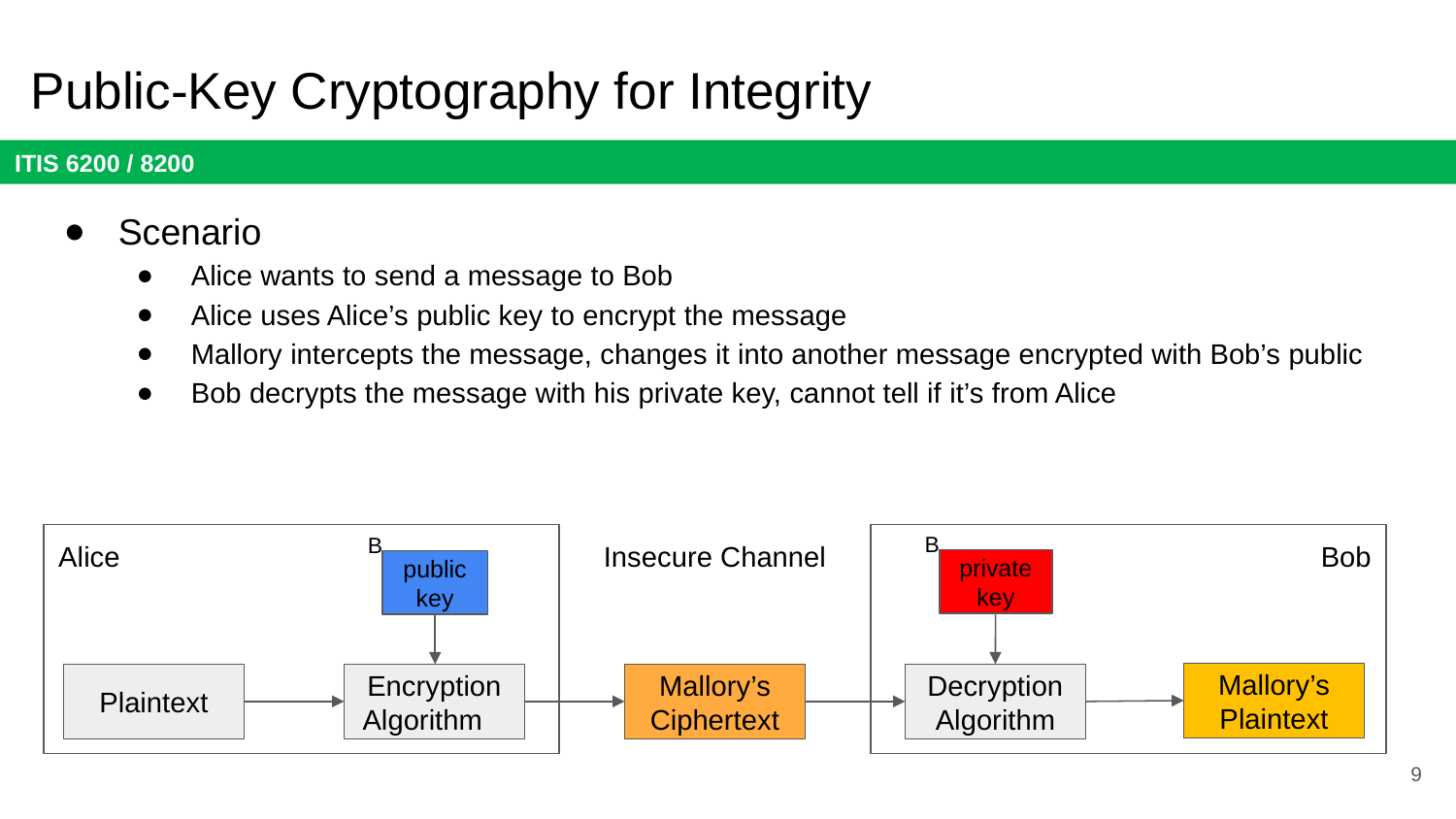

# Public-Key Cryptography for Integrity
Scenario
Alice wants to send a message to Bob
Alice uses Alice’s public key to encrypt the message
Mallory intercepts the message, changes it into another message encrypted with Bob’s public
Bob decrypts the message with his private key, cannot tell if it’s from Alice
B
private key

Alice
Insecure Channel

Bob
Plaintext
B
public key
Mallory’s
Plaintext
Encryption Algorithm
Mallory’s
Ciphertext
Ciphertext
Decryption Algorithm
9